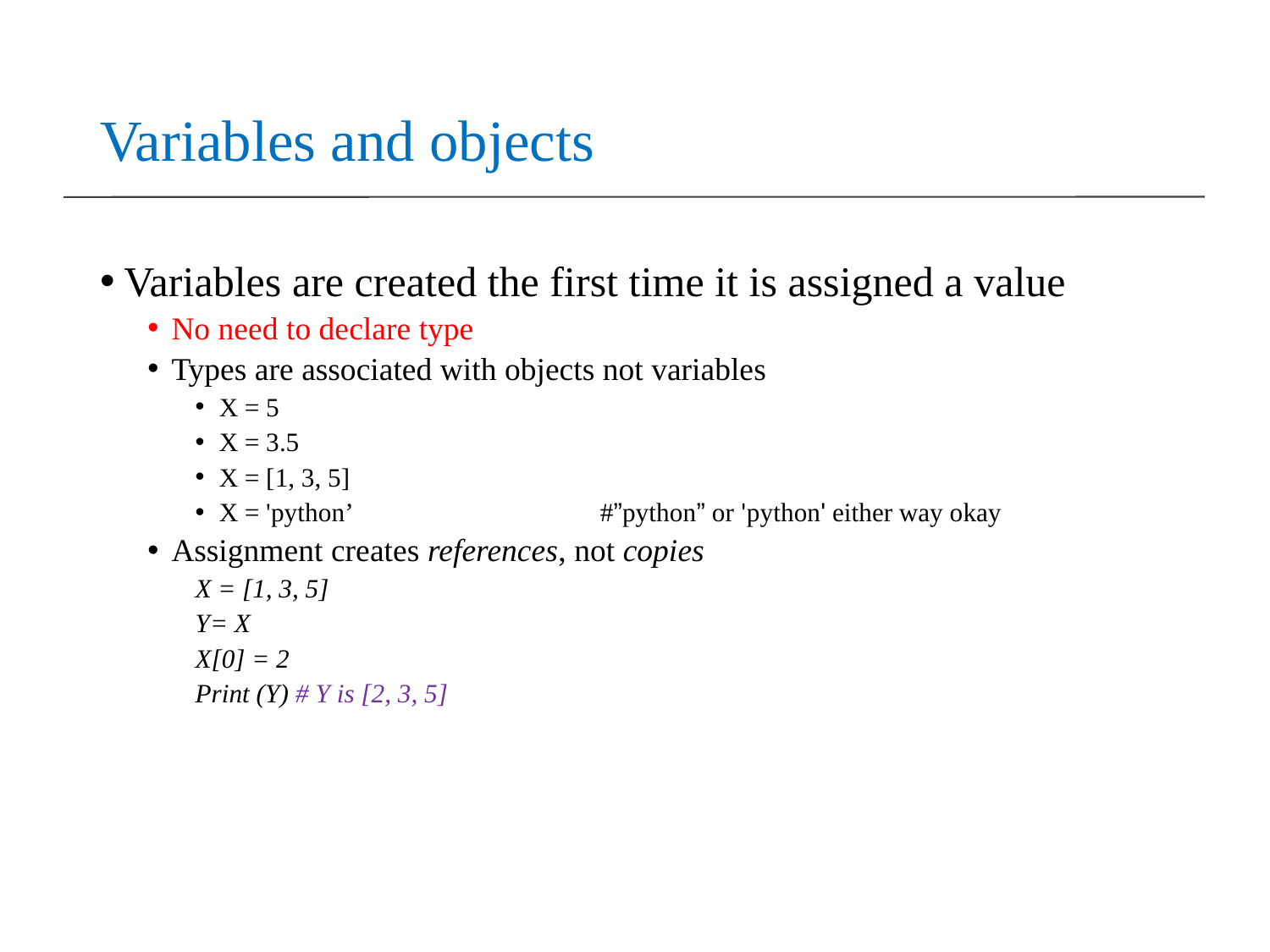

# Variables and objects
Variables are created the first time it is assigned a value
No need to declare type
Types are associated with objects not variables
X = 5
X = 3.5
X = [1, 3, 5]
X = 'python’		#”python” or 'python' either way okay
Assignment creates references, not copies
X = [1, 3, 5]
Y= X
X[0] = 2
Print (Y) # Y is [2, 3, 5]